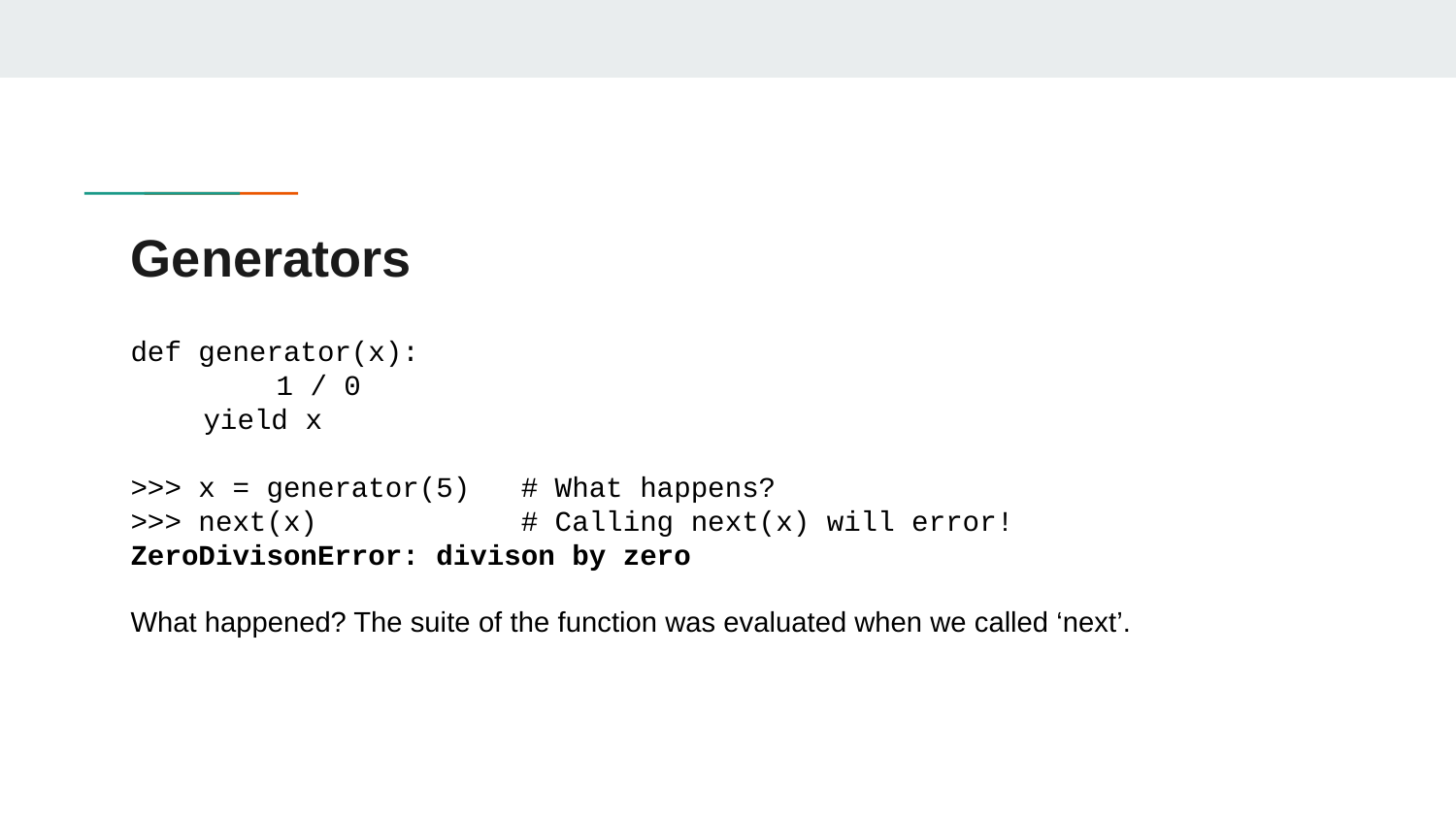

# Generators
def generator(x):
	1 / 0
yield x

>>> x = generator(5)   # What happens?
>>> next(x)            # Calling next(x) will error!
ZeroDivisonError: divison by zero

What happened? The suite of the function was evaluated when we called ‘next’.